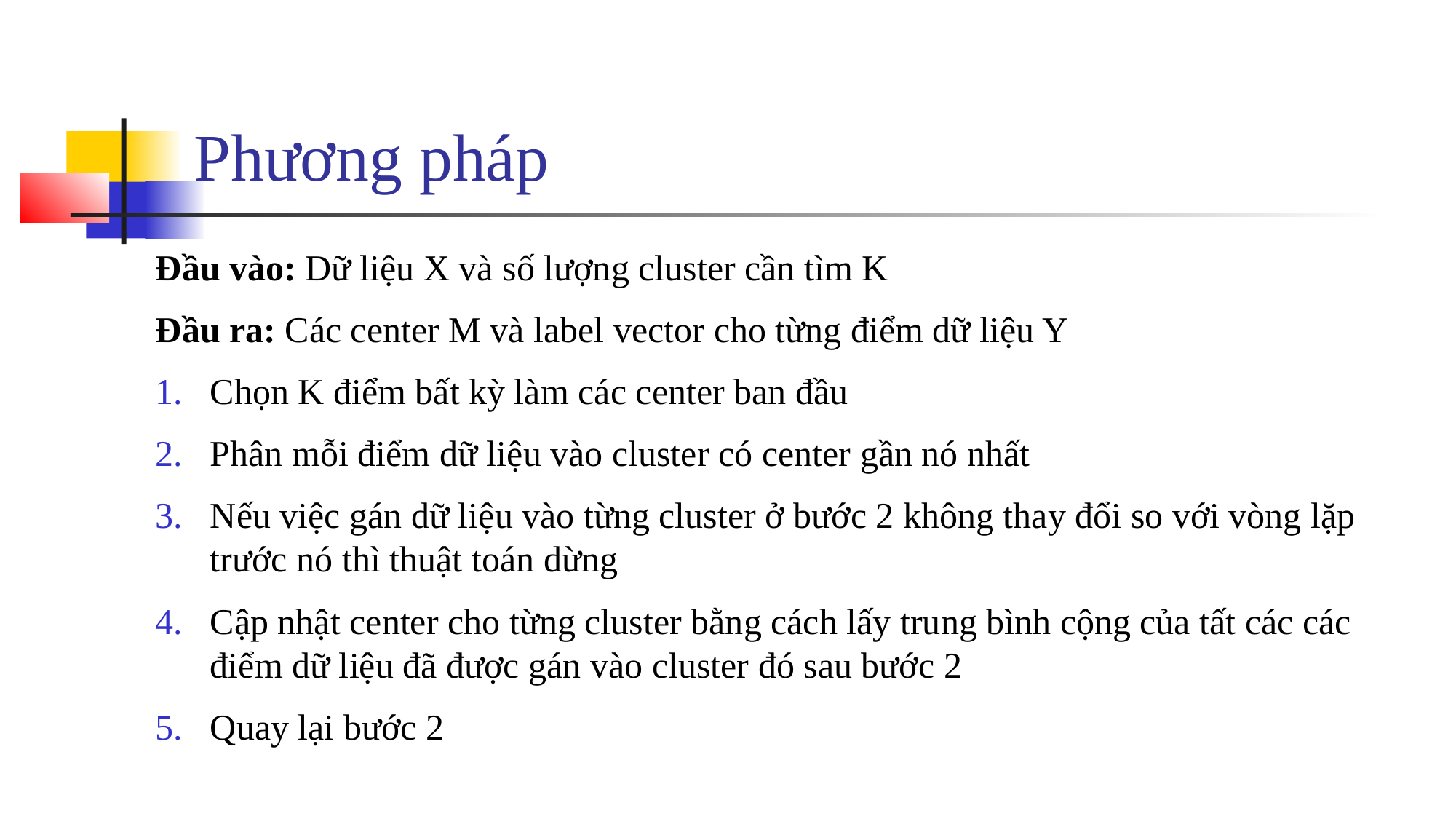

# Phương pháp
Đầu vào: Dữ liệu X và số lượng cluster cần tìm K
Đầu ra: Các center M và label vector cho từng điểm dữ liệu Y
Chọn K điểm bất kỳ làm các center ban đầu
Phân mỗi điểm dữ liệu vào cluster có center gần nó nhất
Nếu việc gán dữ liệu vào từng cluster ở bước 2 không thay đổi so với vòng lặp trước nó thì thuật toán dừng
Cập nhật center cho từng cluster bằng cách lấy trung bình cộng của tất các các điểm dữ liệu đã được gán vào cluster đó sau bước 2
Quay lại bước 2